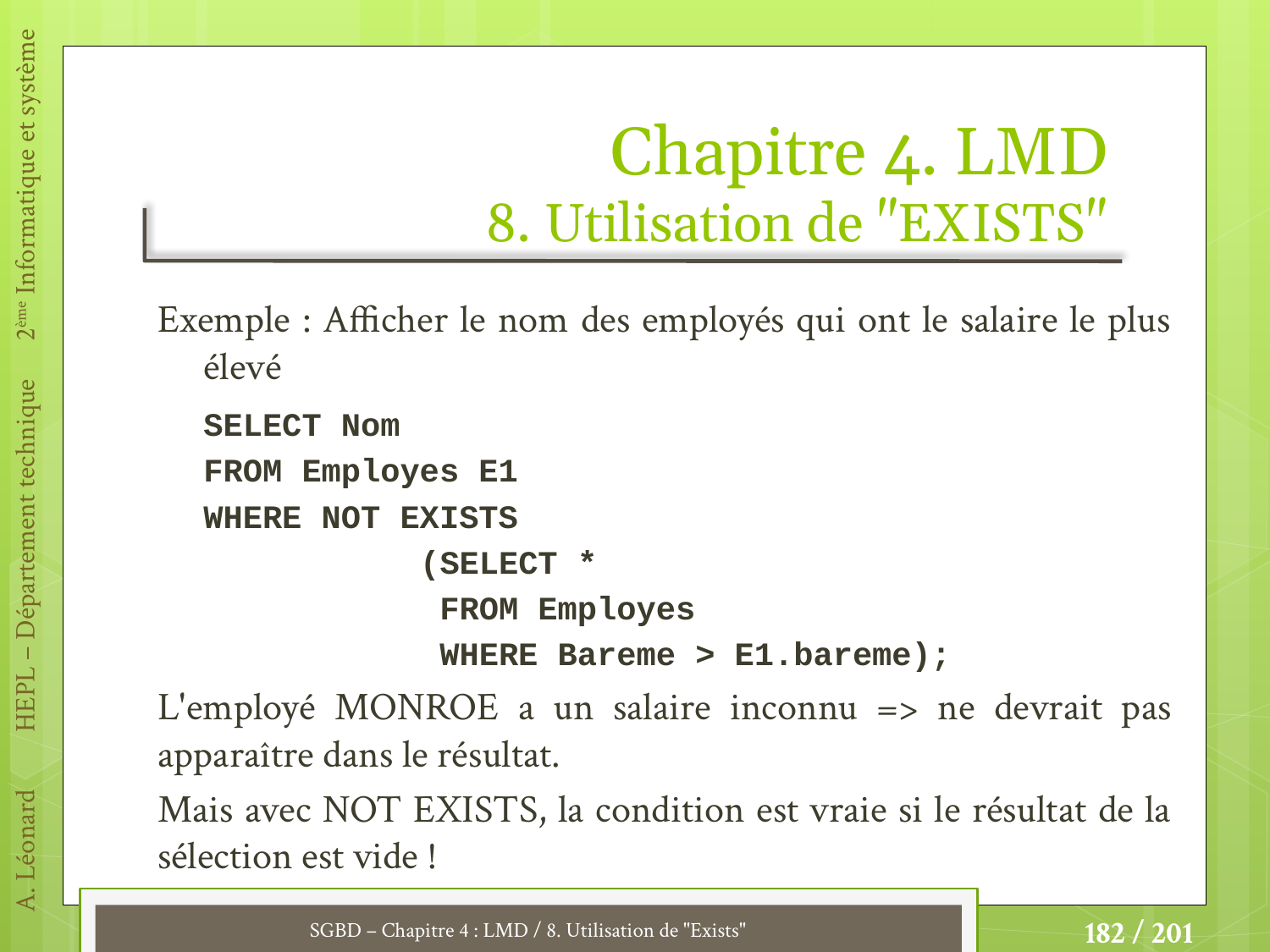

# Chapitre 4. LMD 8. Utilisation de "EXISTS"
Exemple : Afficher le nom des employés qui ont le salaire le plus élevé
SELECT Nom
FROM Employes E1
WHERE NOT EXISTS
           (SELECT *
            FROM Employes
            WHERE Bareme > E1.bareme);
L'employé MONROE a un salaire inconnu => ne devrait pas apparaître dans le résultat.
Mais avec NOT EXISTS, la condition est vraie si le résultat de la sélection est vide !
SGBD – Chapitre 4 : LMD / 8. Utilisation de "Exists"